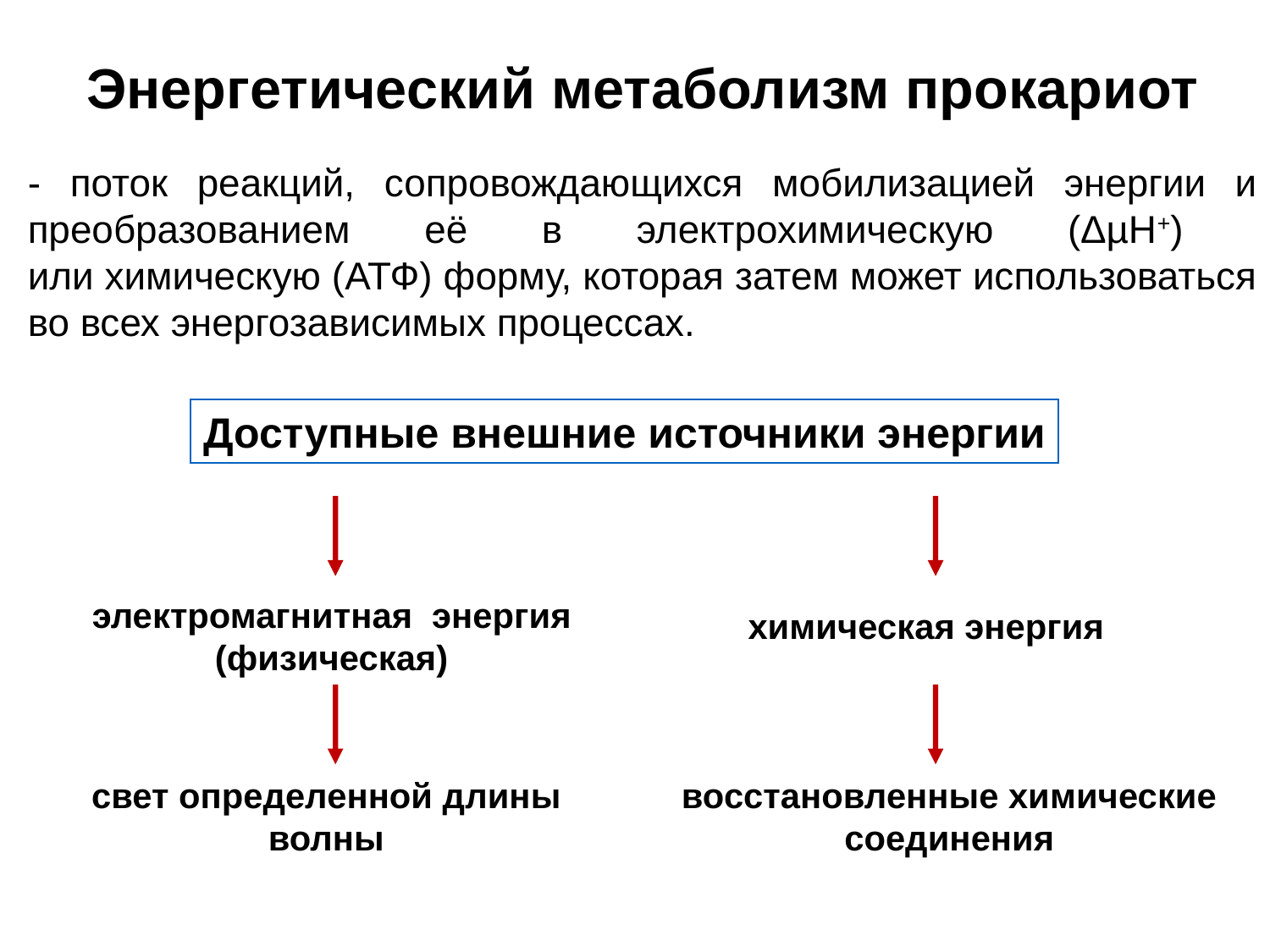

Энергетический метаболизм прокариот

- поток реакций, сопровождающихся мобилизацией энергии и преобразованием её в электрохимическую (ΔµH+)
или химическую (АТФ) форму, которая затем может использоваться во всех энергозависимых процессах.
Доступные внешние источники энергии

электромагнитная  энергия
(физическая)
химическая энергия

свет определенной длины
 волны
восстановленные химические
 соединения